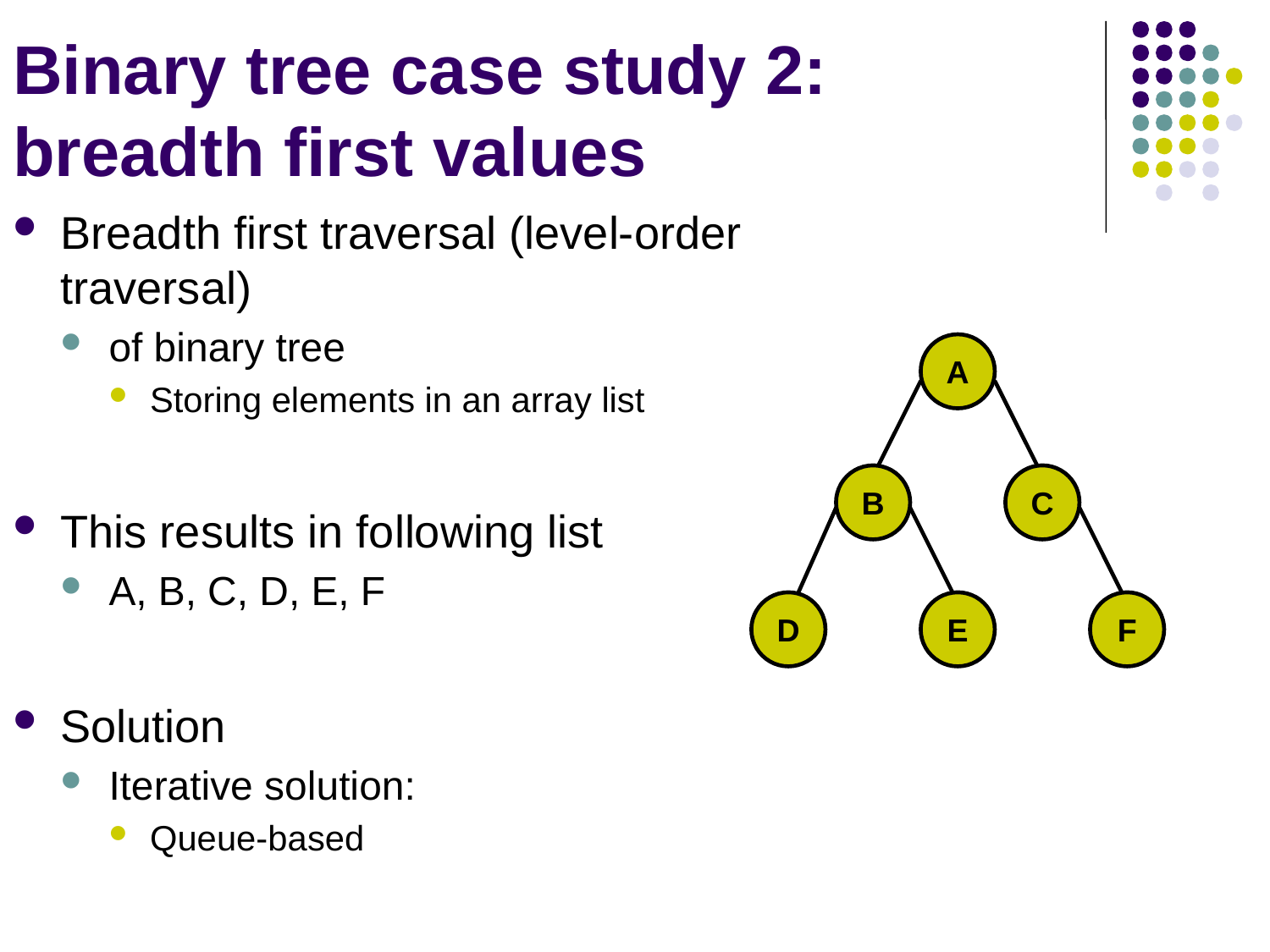

# Binary tree case study 2: breadth first values
Breadth first traversal (level-order traversal)
of binary tree
Storing elements in an array list

This results in following list
A, B, C, D, E, F

Solution
Iterative solution:
Queue-based

A

B
C

D
E
F